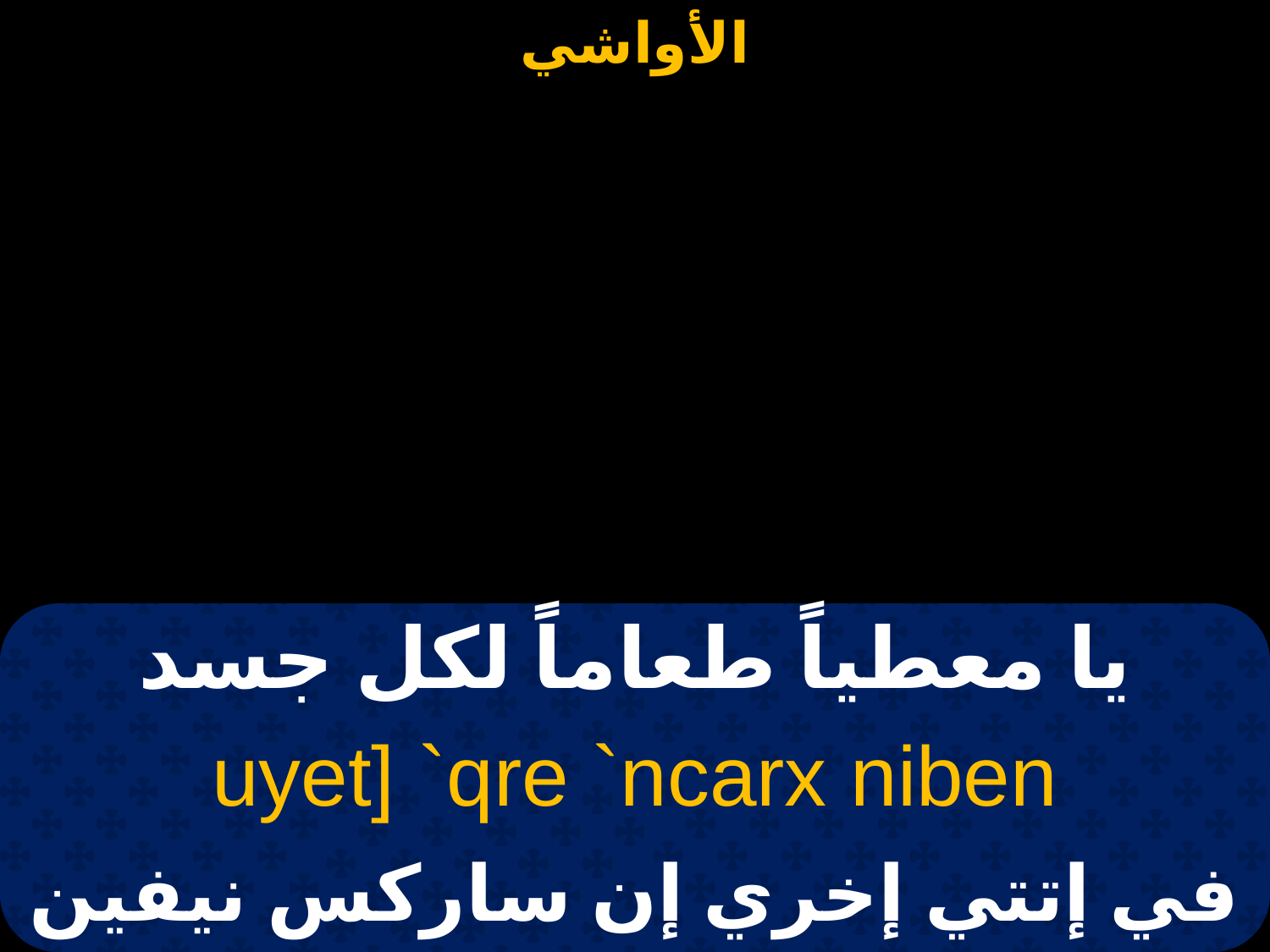

# يا معطياً طعاماً لكل جسد
uyet] `qre `ncarx niben
في إتتي إخري إن ساركس نيفين